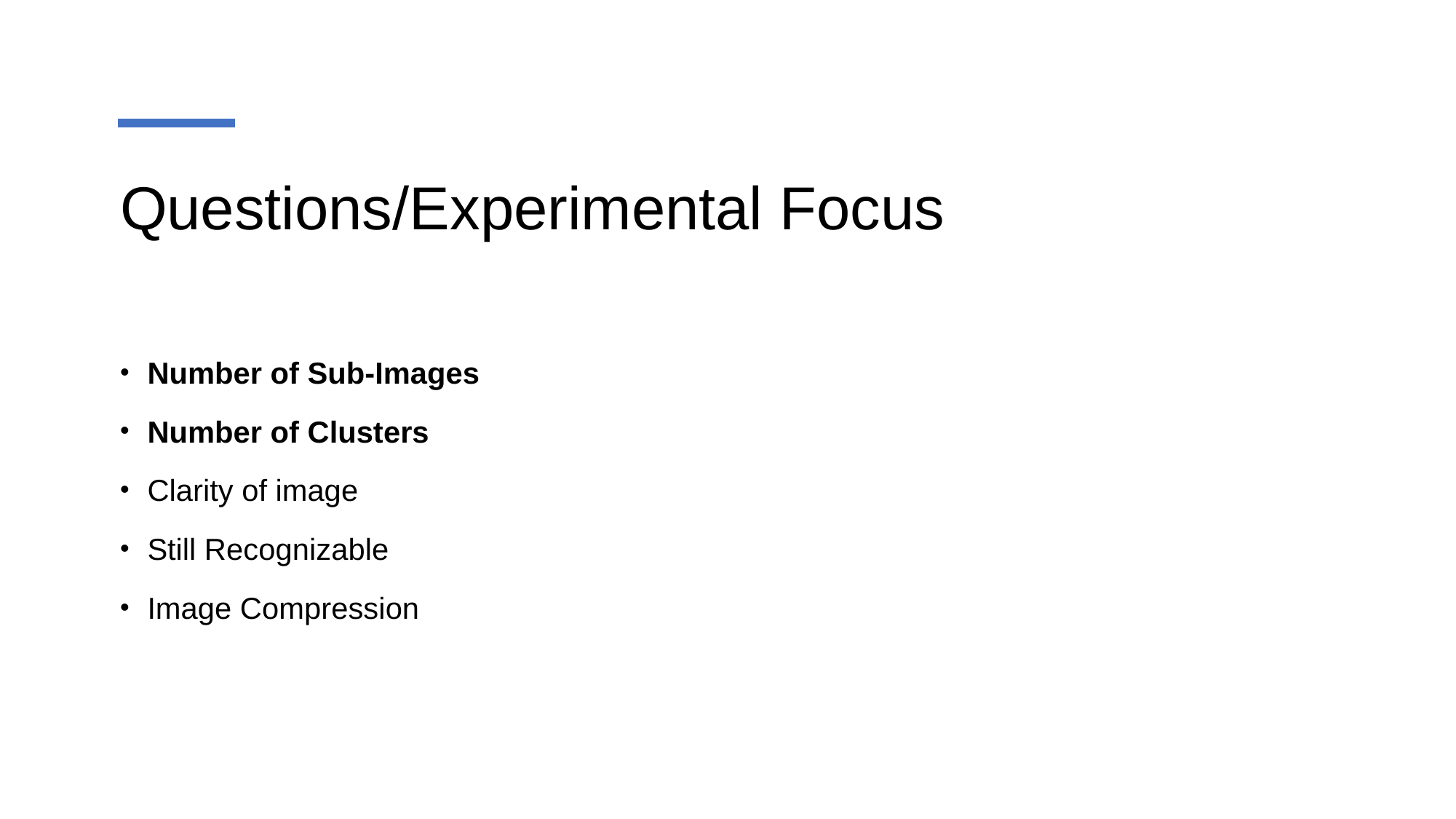

# Questions/Experimental Focus
Number of Sub-Images
Number of Clusters
Clarity of image
Still Recognizable
Image Compression